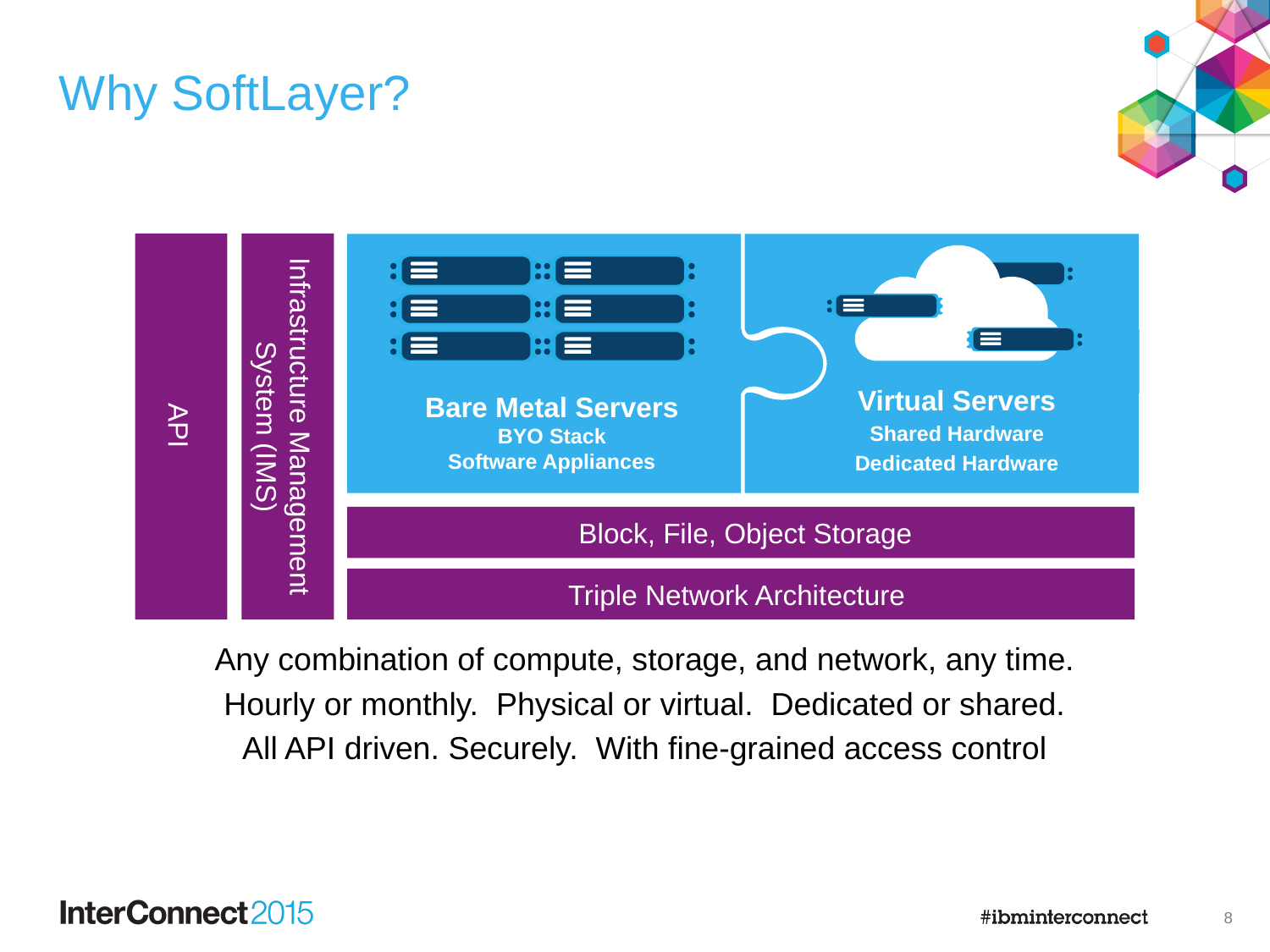

# Why SoftLayer?

Infrastructure Management System (IMS)

API

Virtual Servers
Shared Hardware
Dedicated Hardware
Bare Metal Servers
BYO Stack
Software Appliances

Block, File, Object Storage

Triple Network Architecture
Any combination of compute, storage, and network, any time.
Hourly or monthly.  Physical or virtual.  Dedicated or shared.
All API driven. Securely.  With fine-grained access control
8